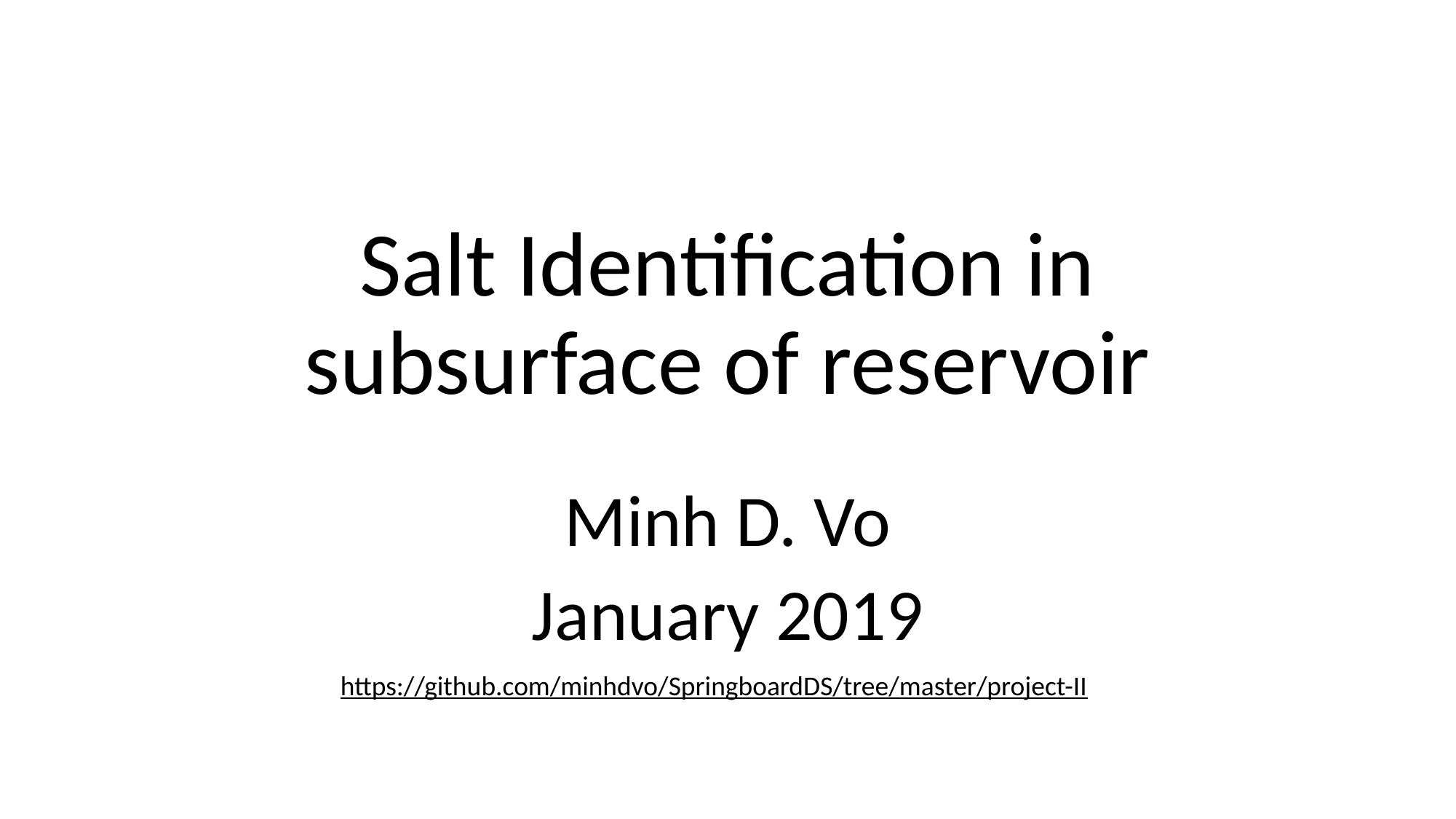

# Salt Identification in subsurface of reservoir
Minh D. Vo
January 2019
https://github.com/minhdvo/SpringboardDS/tree/master/project-II